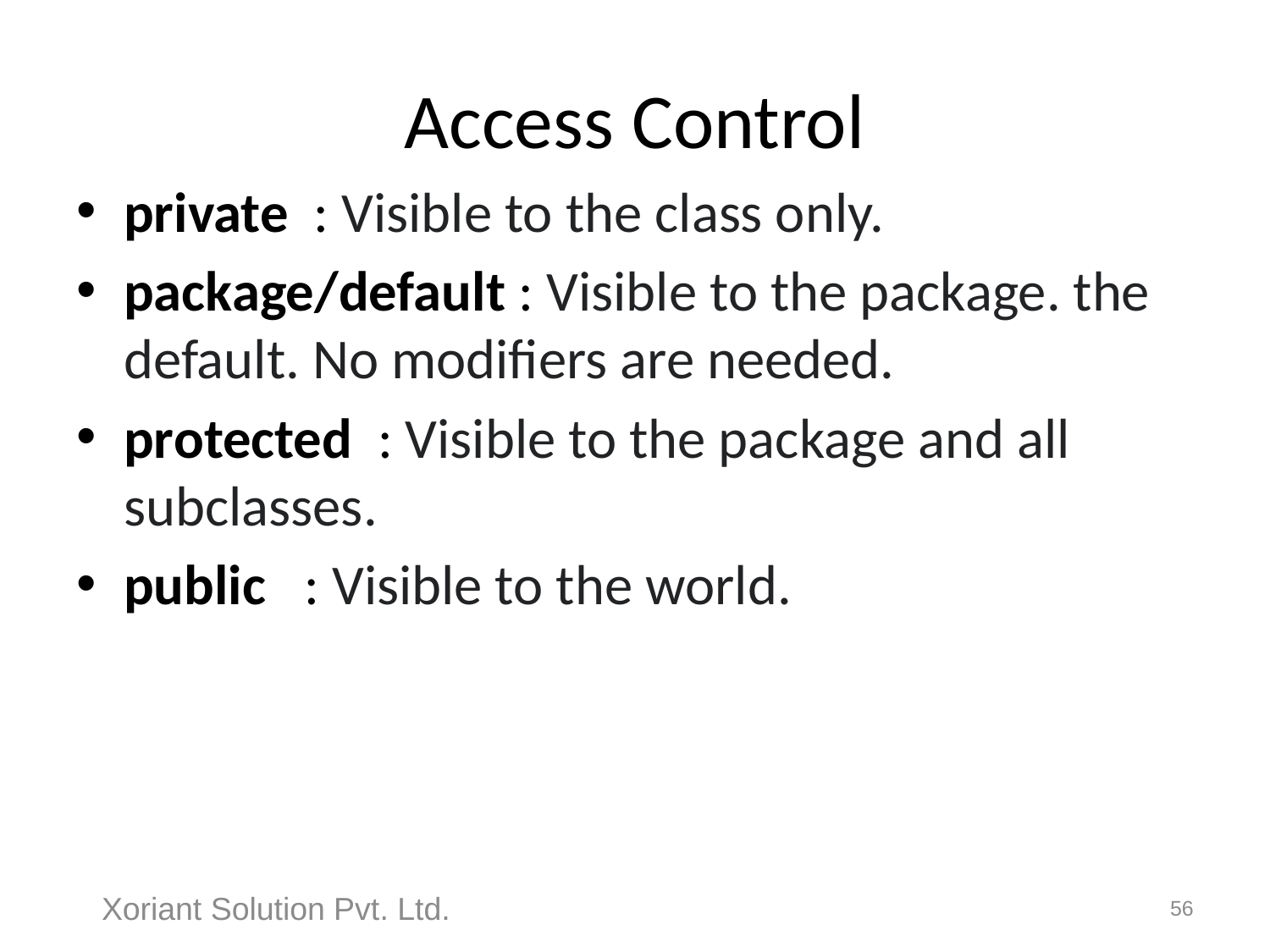

# Access Control
private  : Visible to the class only.
package/default : Visible to the package. the default. No modifiers are needed.
protected  : Visible to the package and all subclasses.
public   : Visible to the world.

Xoriant Solution Pvt. Ltd.
56